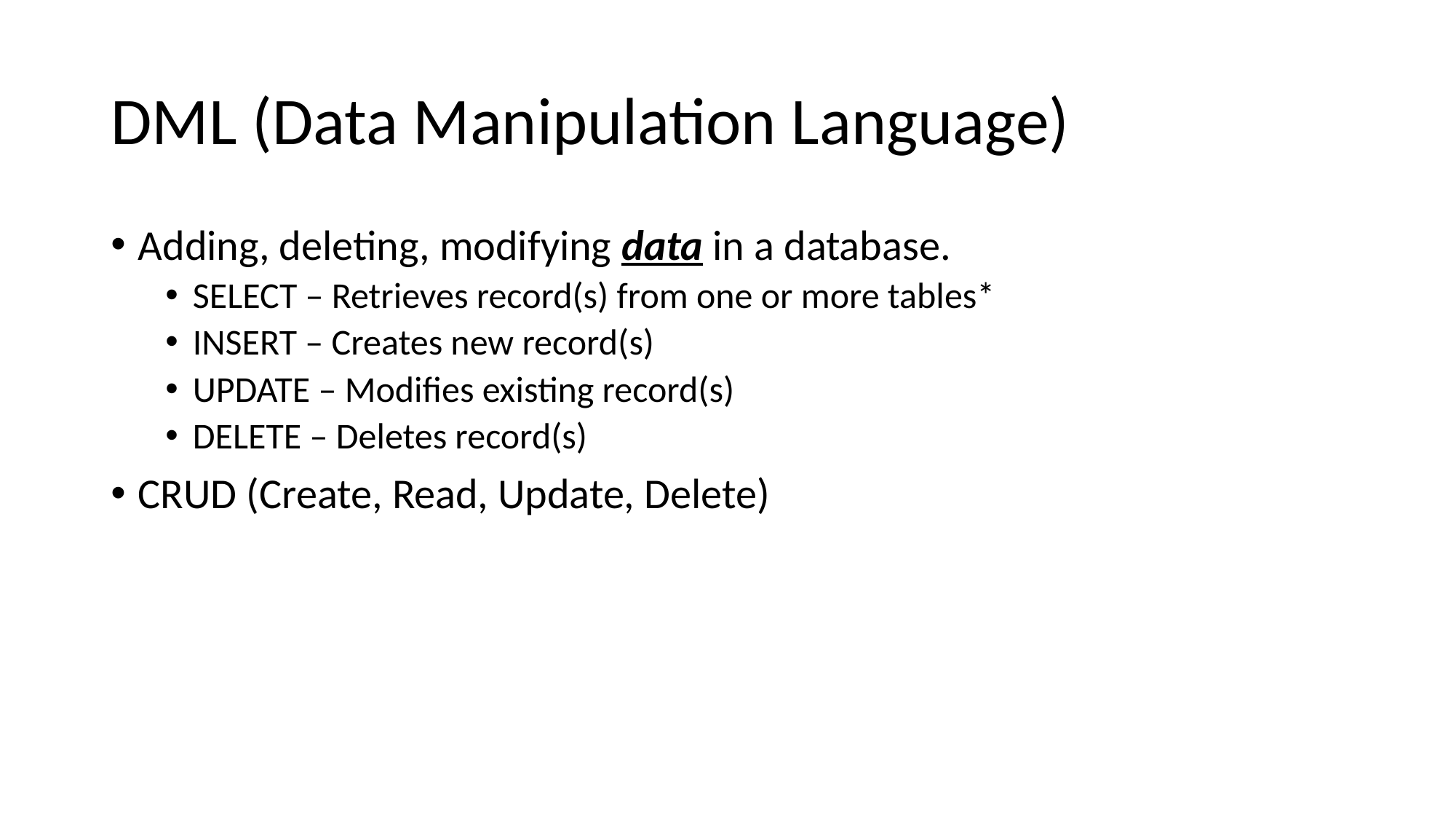

# DML (Data Manipulation Language)
Adding, deleting, modifying data in a database.
SELECT – Retrieves record(s) from one or more tables*
INSERT – Creates new record(s)
UPDATE – Modifies existing record(s)
DELETE – Deletes record(s)
CRUD (Create, Read, Update, Delete)